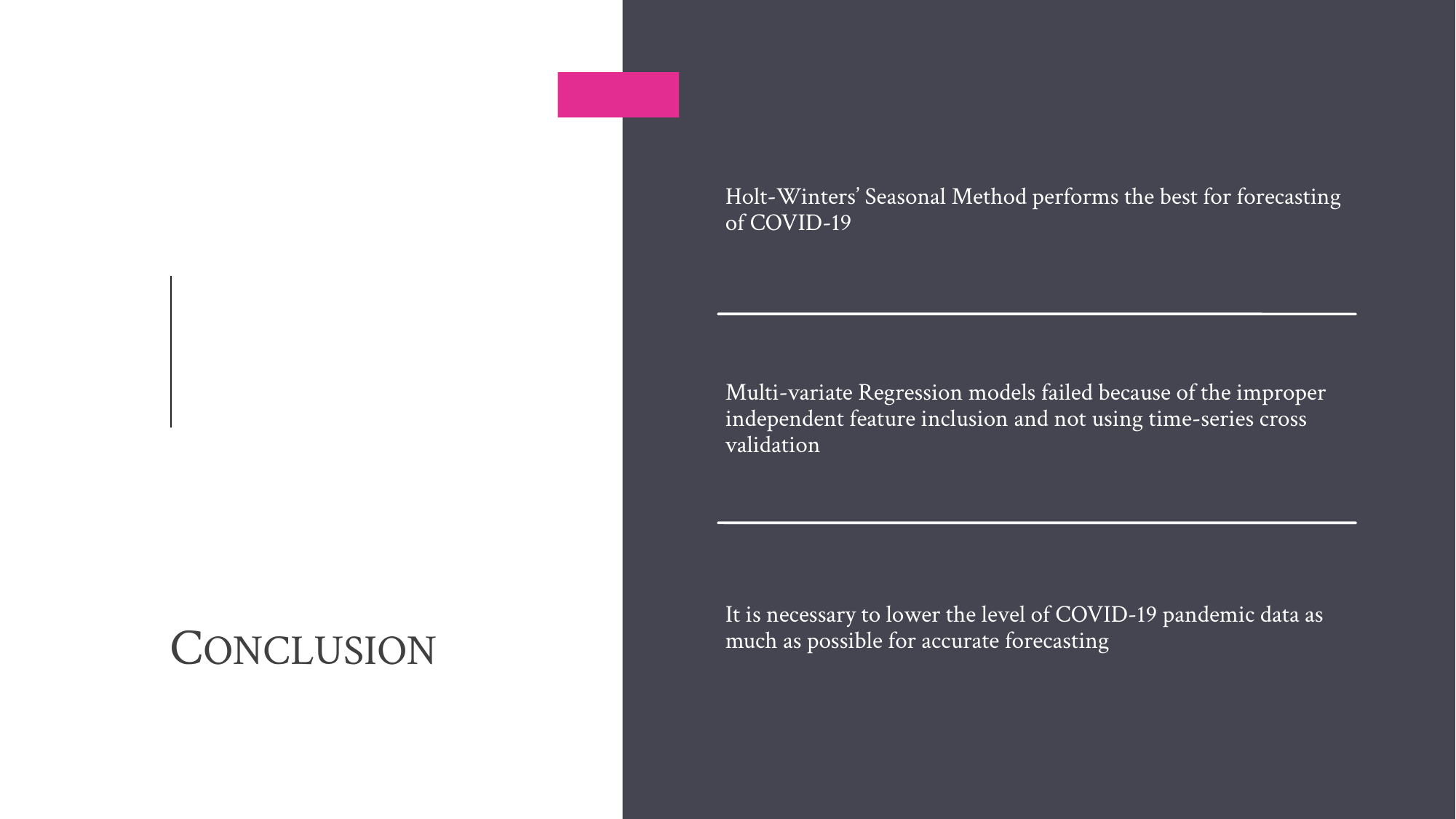

Holt-Winters’ Seasonal Method performs the best for forecasting of COVID-19
Multi-variate Regression models failed because of the improper independent feature inclusion and not using time-series cross validation
It is necessary to lower the level of COVID-19 pandemic data as much as possible for accurate forecasting
# Conclusion